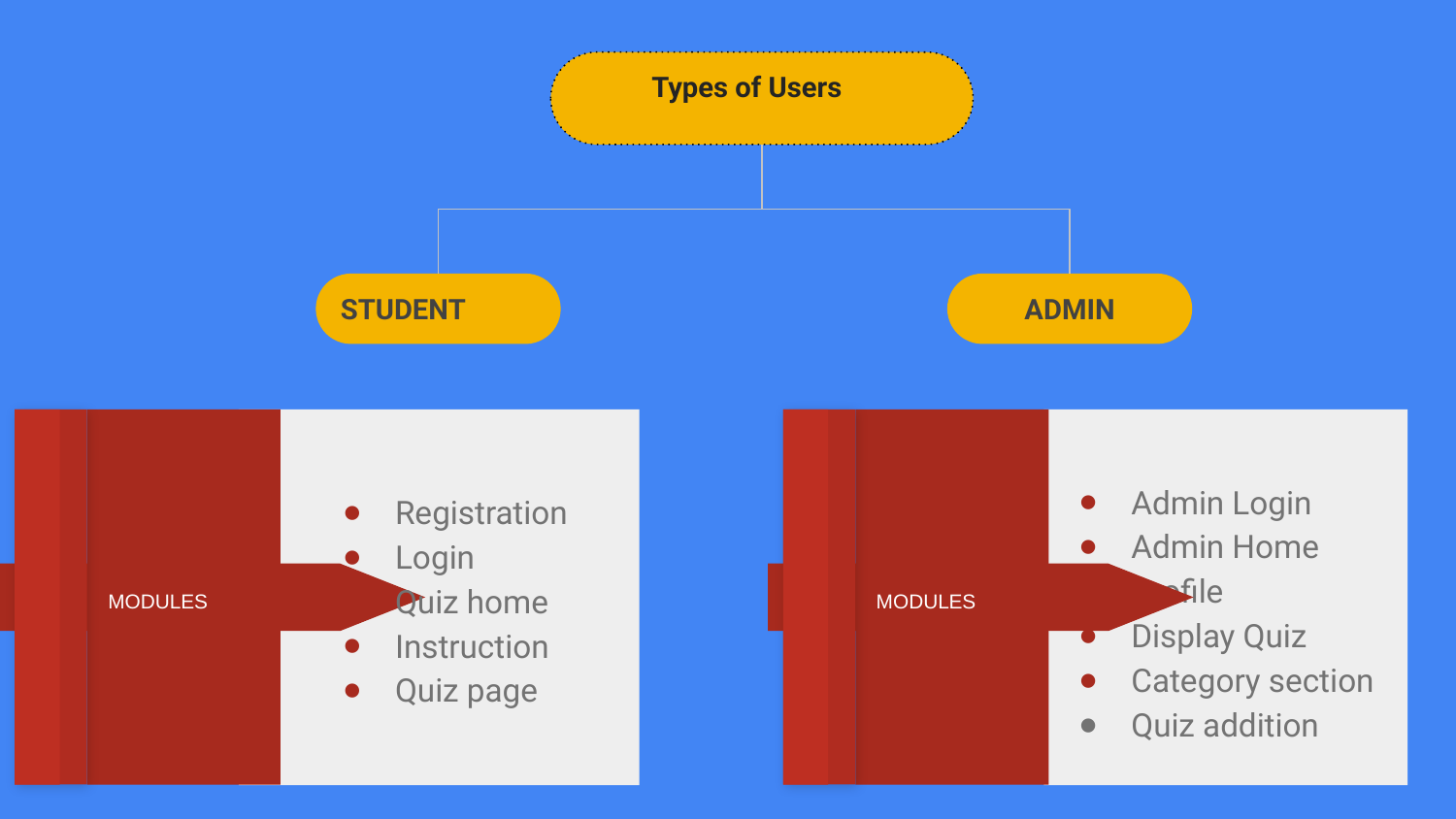

Types of Users

STUDENT
ADMIN

Registration
Login
Quiz home
Instruction
Quiz page
MODULES

Admin Login
Admin Home
Profile
Display Quiz
Category section
Quiz addition

·         l

MODULES